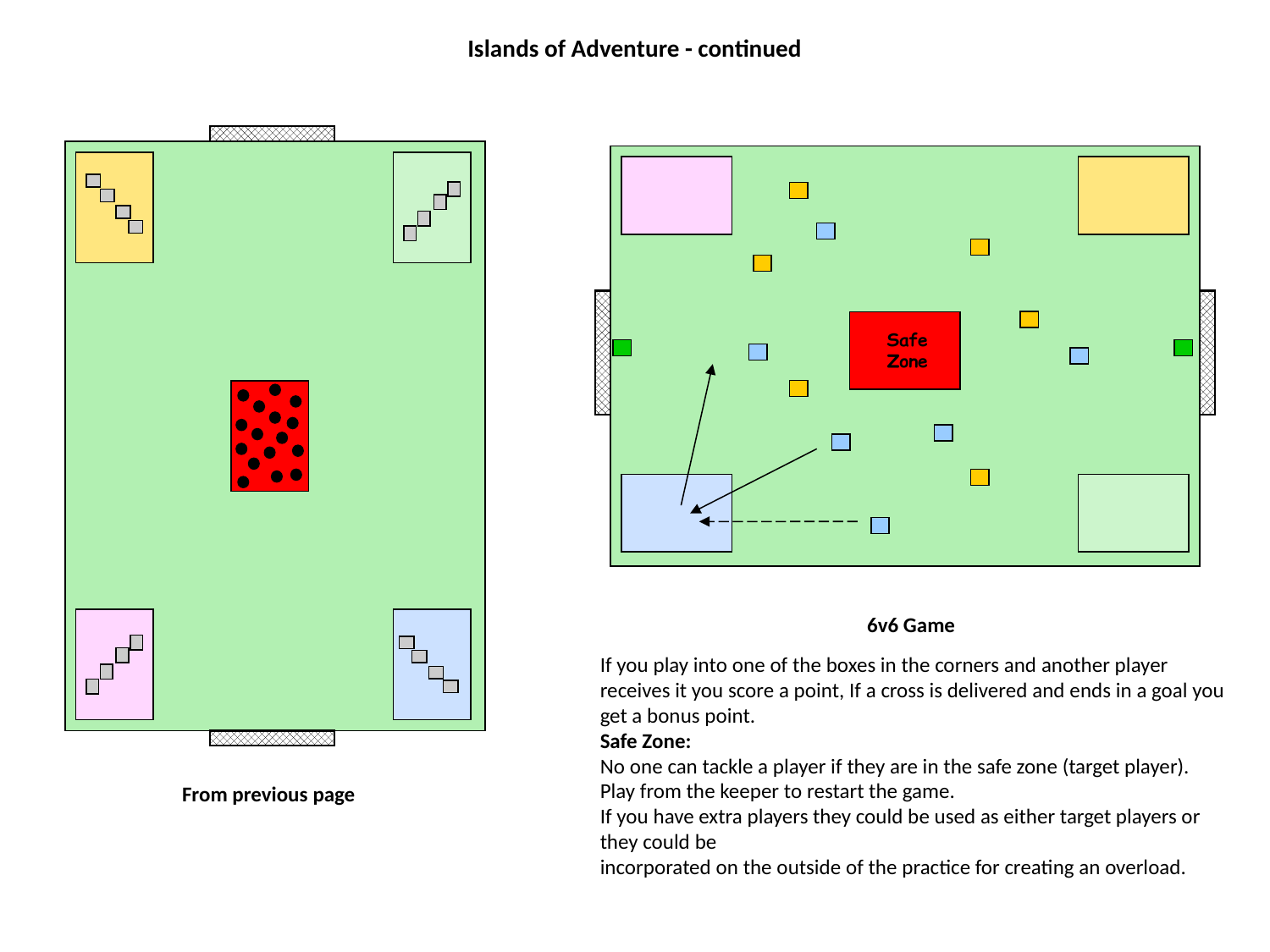

Islands of Adventure - continued

Safe
Zone

6v6 Game
If you play into one of the boxes in the corners and another player receives it you score a point, If a cross is delivered and ends in a goal you get a bonus point.
Safe Zone:
No one can tackle a player if they are in the safe zone (target player).
Play from the keeper to restart the game.
If you have extra players they could be used as either target players or they could be
incorporated on the outside of the practice for creating an overload.

From previous page